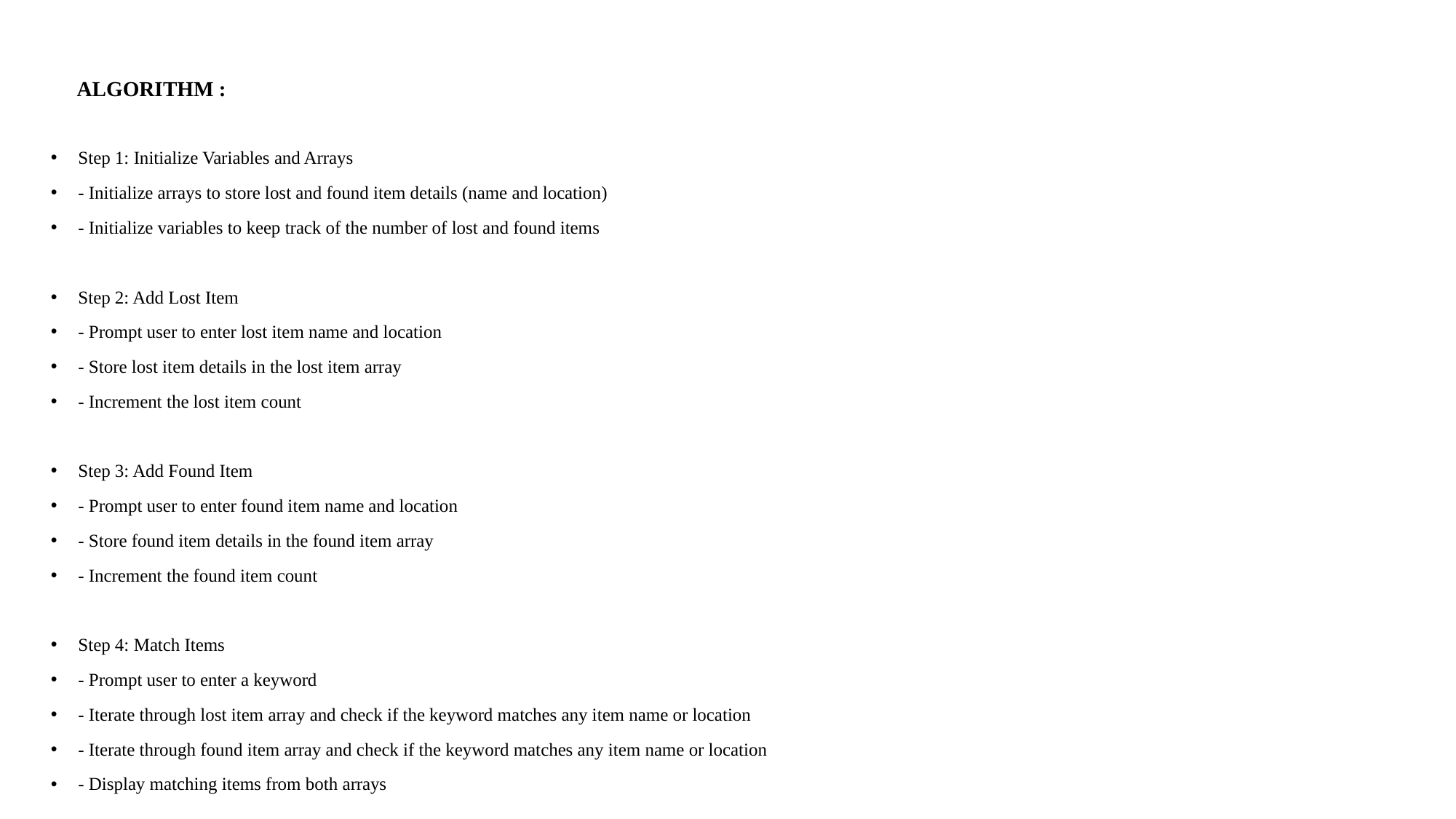

# ALGORITHM :
Step 1: Initialize Variables and Arrays
- Initialize arrays to store lost and found item details (name and location)
- Initialize variables to keep track of the number of lost and found items

Step 2: Add Lost Item
- Prompt user to enter lost item name and location
- Store lost item details in the lost item array
- Increment the lost item count

Step 3: Add Found Item
- Prompt user to enter found item name and location
- Store found item details in the found item array
- Increment the found item count

Step 4: Match Items
- Prompt user to enter a keyword
- Iterate through lost item array and check if the keyword matches any item name or location
- Iterate through found item array and check if the keyword matches any item name or location
- Display matching items from both arrays